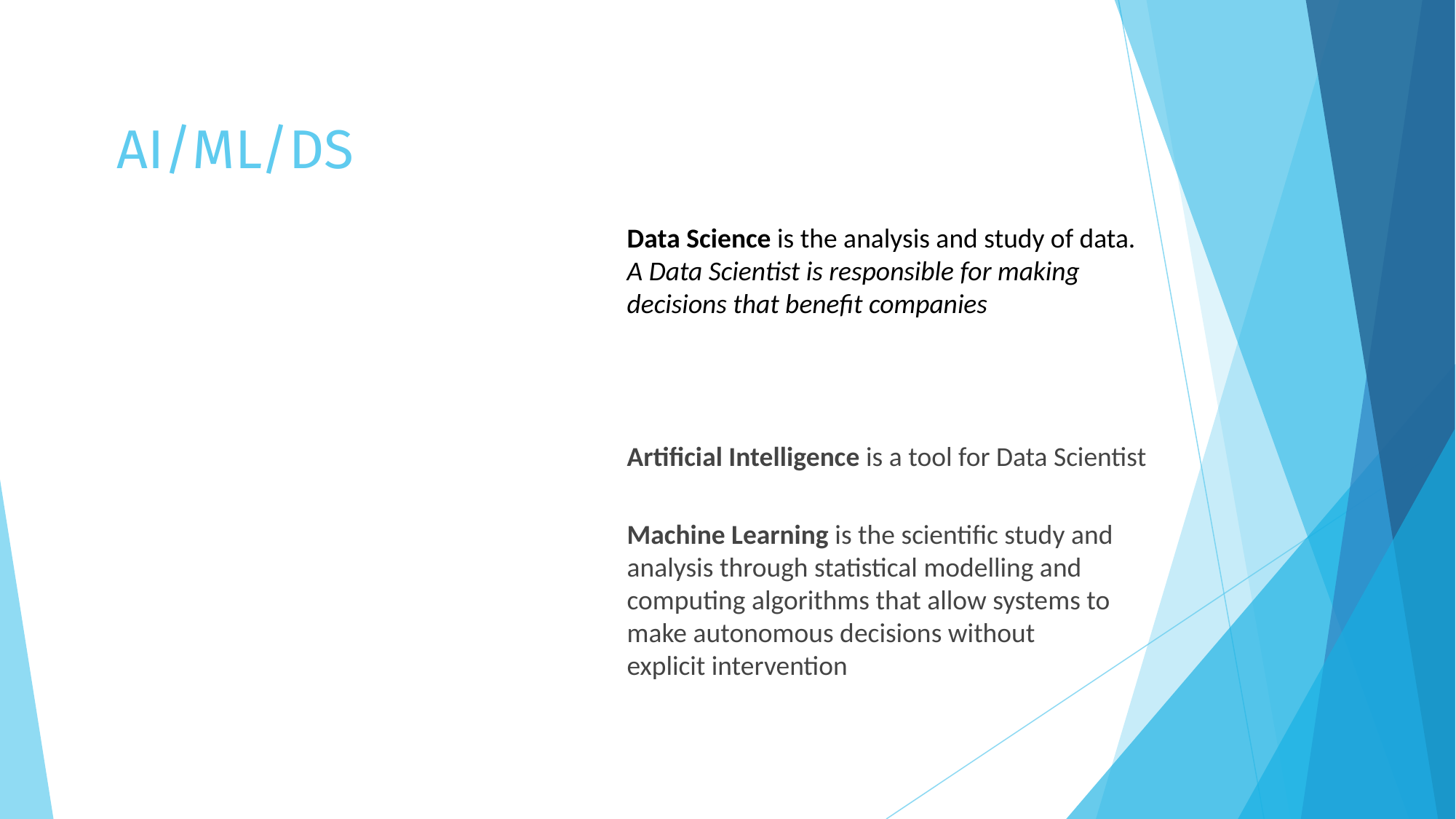

# AI/ML/DS

Data Science is the analysis and study of data.
A Data Scientist is responsible for making decisions that benefit companies
Artificial Intelligence is a tool for Data Scientist
Machine Learning is the scientific study and analysis through statistical modelling and computing algorithms that allow systems to make autonomous decisions without explicit intervention